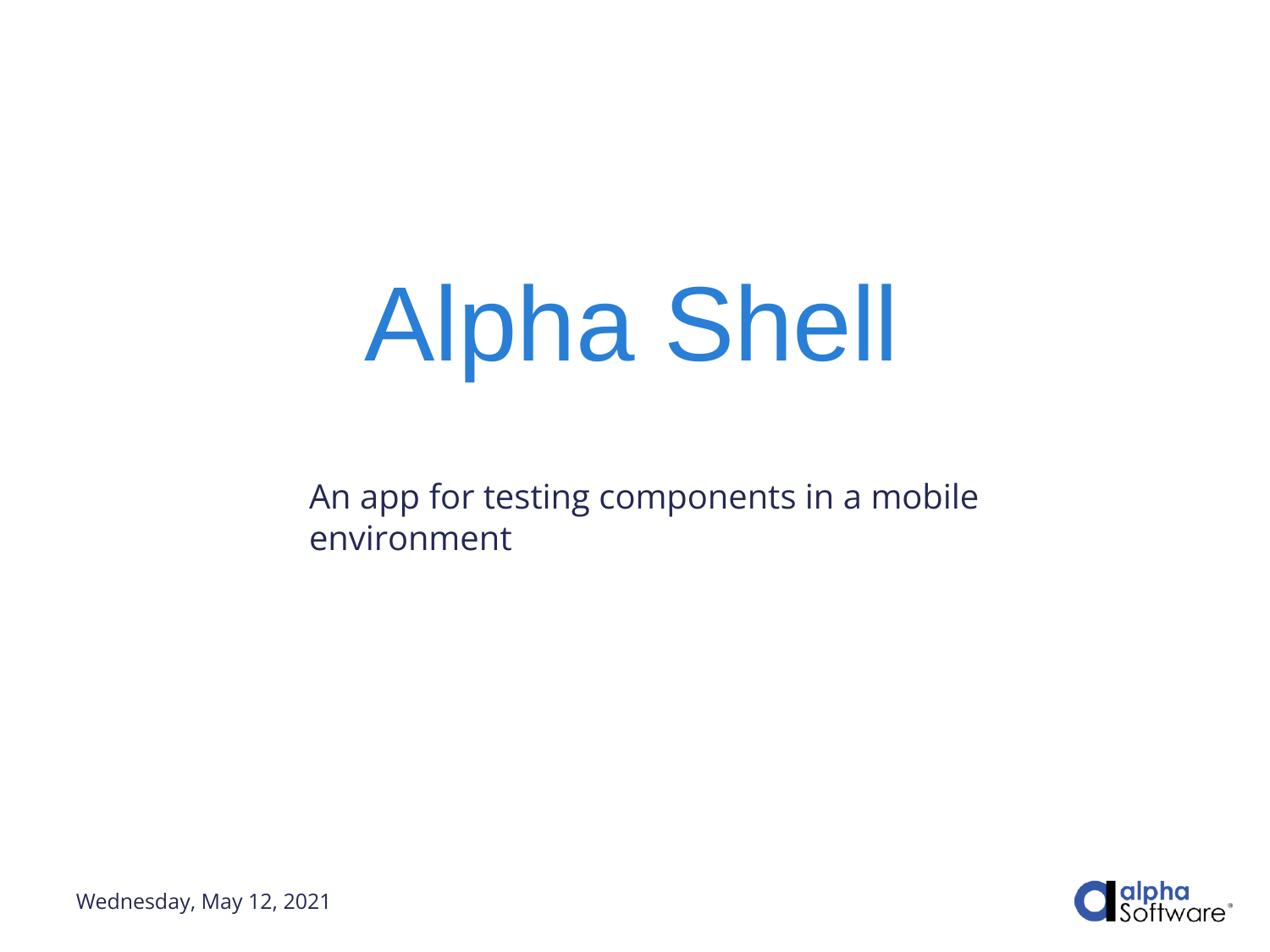

# Alpha Shell
An app for testing components in a mobile environment
2
Wednesday, May 12, 2021